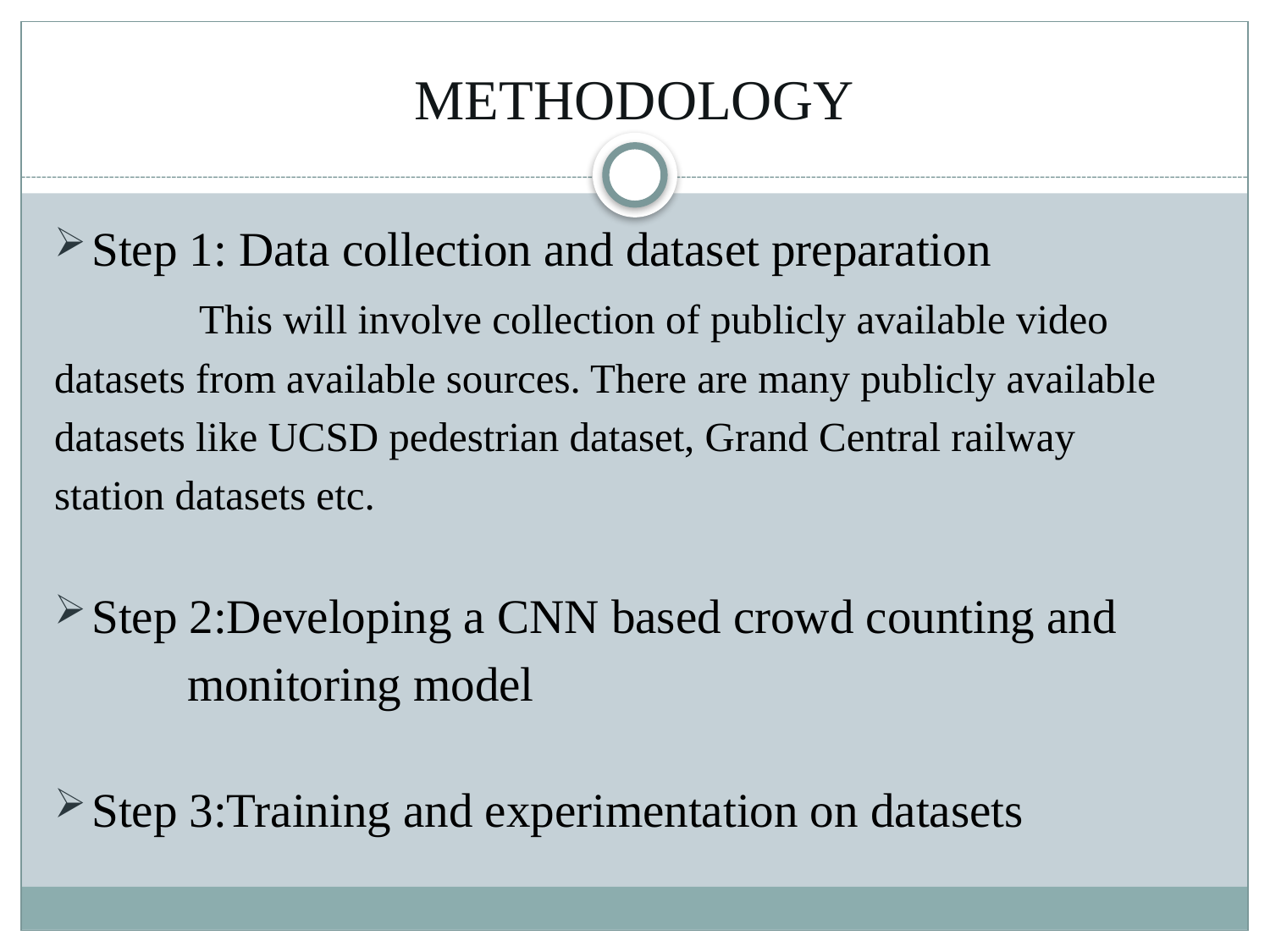

# METHODOLOGY
Step 1: Data collection and dataset preparation
            This will involve collection of publicly available video
datasets from available sources. There are many publicly available
datasets like UCSD pedestrian dataset, Grand Central railway
station datasets etc.

Step 2:Developing a CNN based crowd counting and
           monitoring model

Step 3:Training and experimentation on datasets